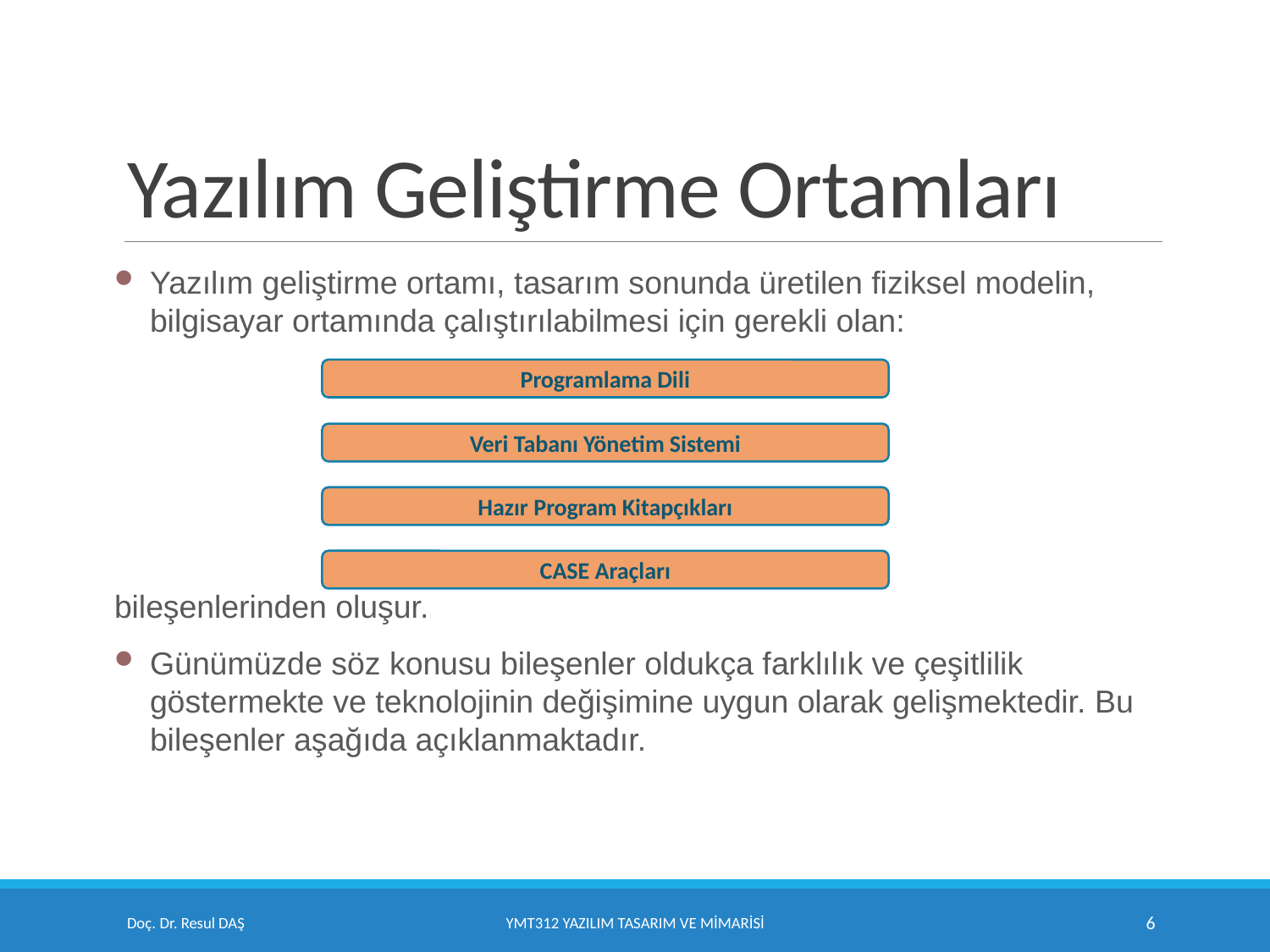

# Yazılım Geliştirme Ortamları
Yazılım geliştirme ortamı, tasarım sonunda üretilen fiziksel modelin, bilgisayar ortamında çalıştırılabilmesi için gerekli olan:

bileşenlerinden oluşur.
Günümüzde söz konusu bileşenler oldukça farklılık ve çeşitlilik göstermekte ve teknolojinin değişimine uygun olarak gelişmektedir. Bu bileşenler aşağıda açıklanmaktadır.
Programlama Dili
Veri Tabanı Yönetim Sistemi
Hazır Program Kitapçıkları
CASE Araçları
Doç. Dr. Resul DAŞ
YMT312 Yazılım Tasarım ve Mimarisi
6